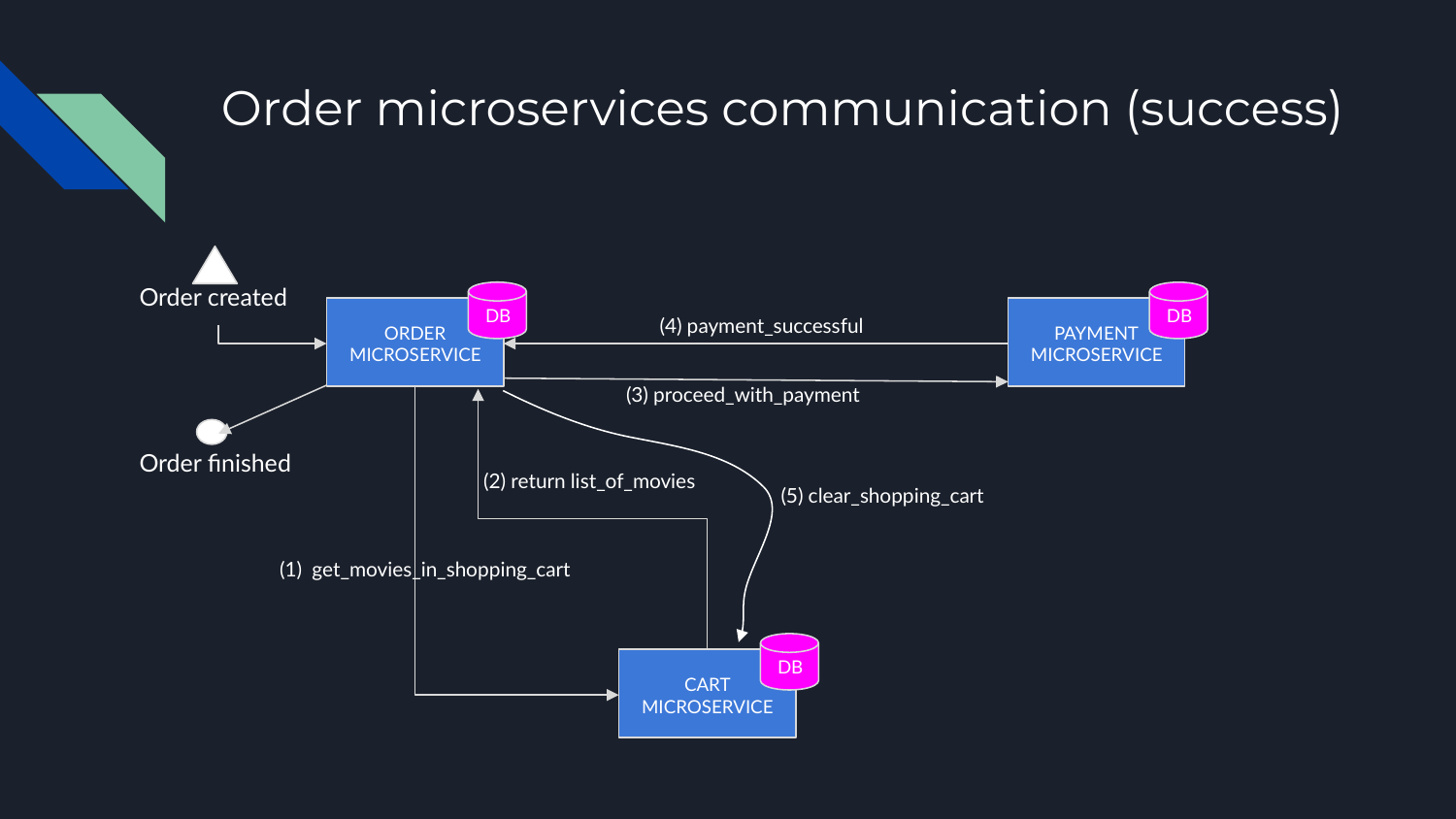

# Order microservices communication (success)

Order created

DB

DB

ORDER
MICROSERVICE

PAYMENT
MICROSERVICE
(4) payment_successful
(3) proceed_with_payment

Order finished
(2) return list_of_movies
(5) clear_shopping_cart
(1)  get_movies_in_shopping_cart

DB

CART
MICROSERVICE